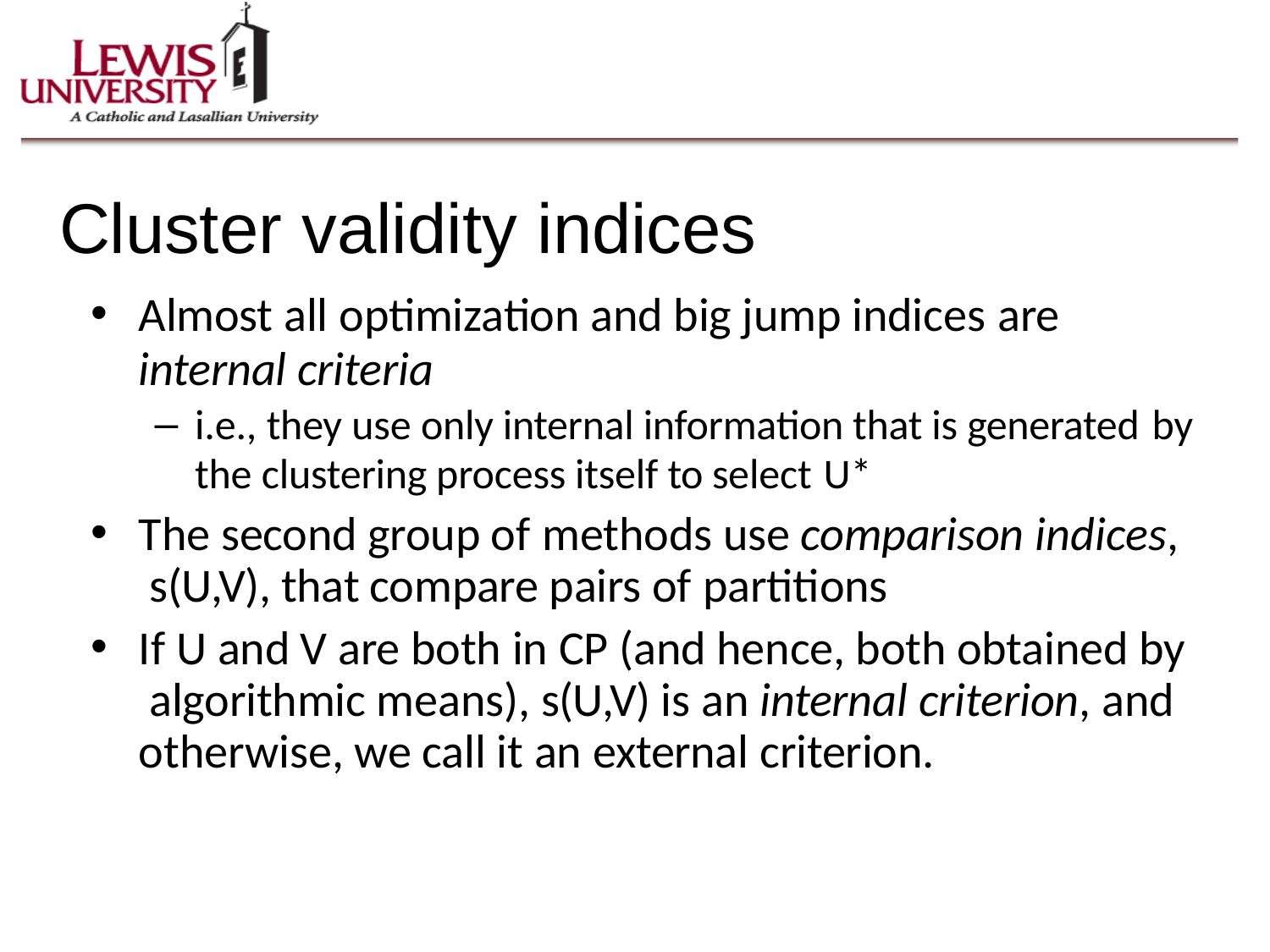

Cluster validity indices
Almost all optimization and big jump indices are
internal criteria
i.e., they use only internal information that is generated by
the clustering process itself to select U*
The second group of methods use comparison indices,  s(U,V), that compare pairs of partitions
If U and V are both in CP (and hence, both obtained by  algorithmic means), s(U,V) is an internal criterion, and  otherwise, we call it an external criterion.